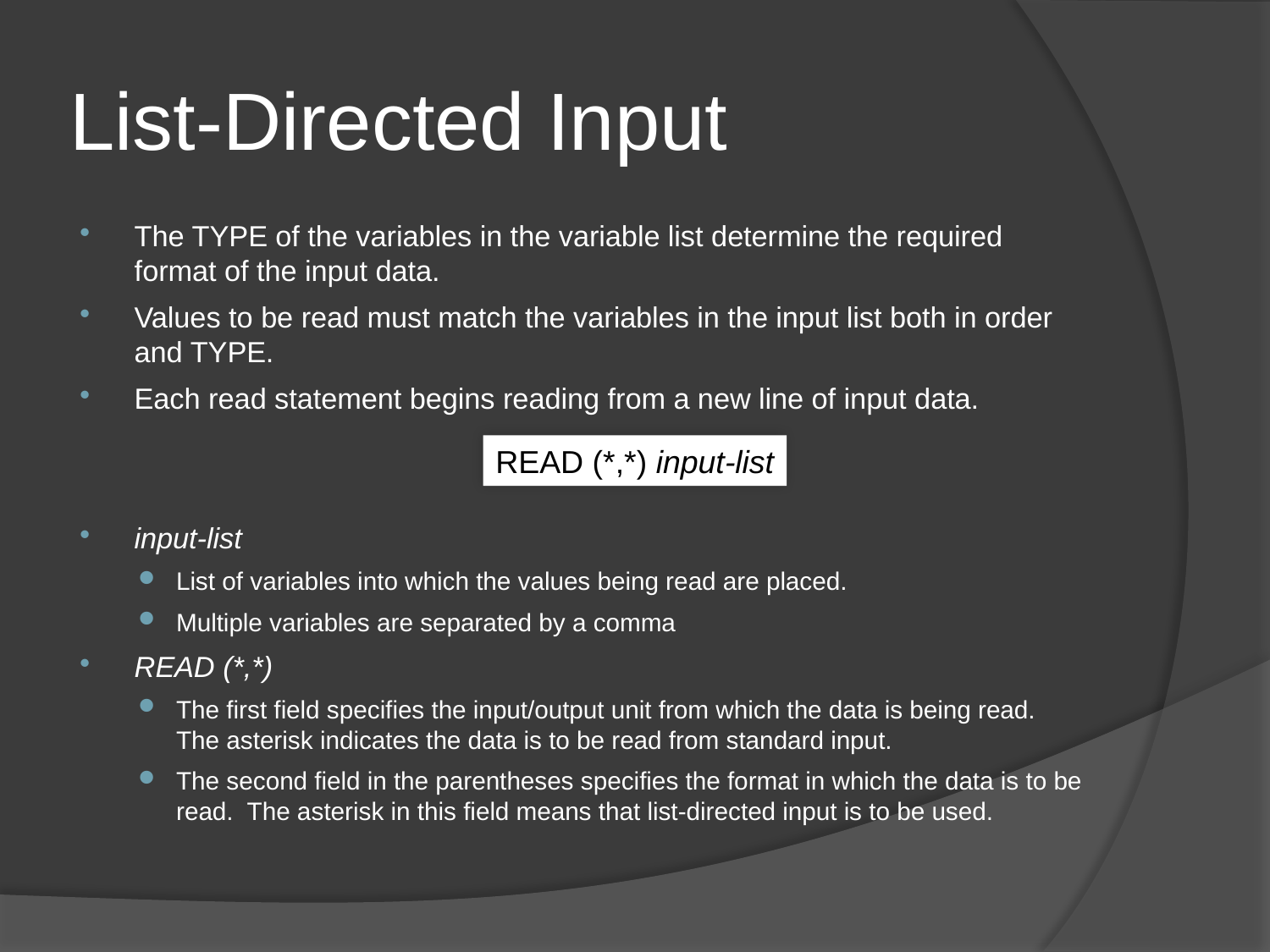

# List-Directed Input
The TYPE of the variables in the variable list determine the required format of the input data.
Values to be read must match the variables in the input list both in order and TYPE.
Each read statement begins reading from a new line of input data.

input-list
List of variables into which the values being read are placed.
Multiple variables are separated by a comma
READ (*,*)
The first field specifies the input/output unit from which the data is being read.  The asterisk indicates the data is to be read from standard input.
The second field in the parentheses specifies the format in which the data is to be read.  The asterisk in this field means that list-directed input is to be used.

READ (*,*) input-list